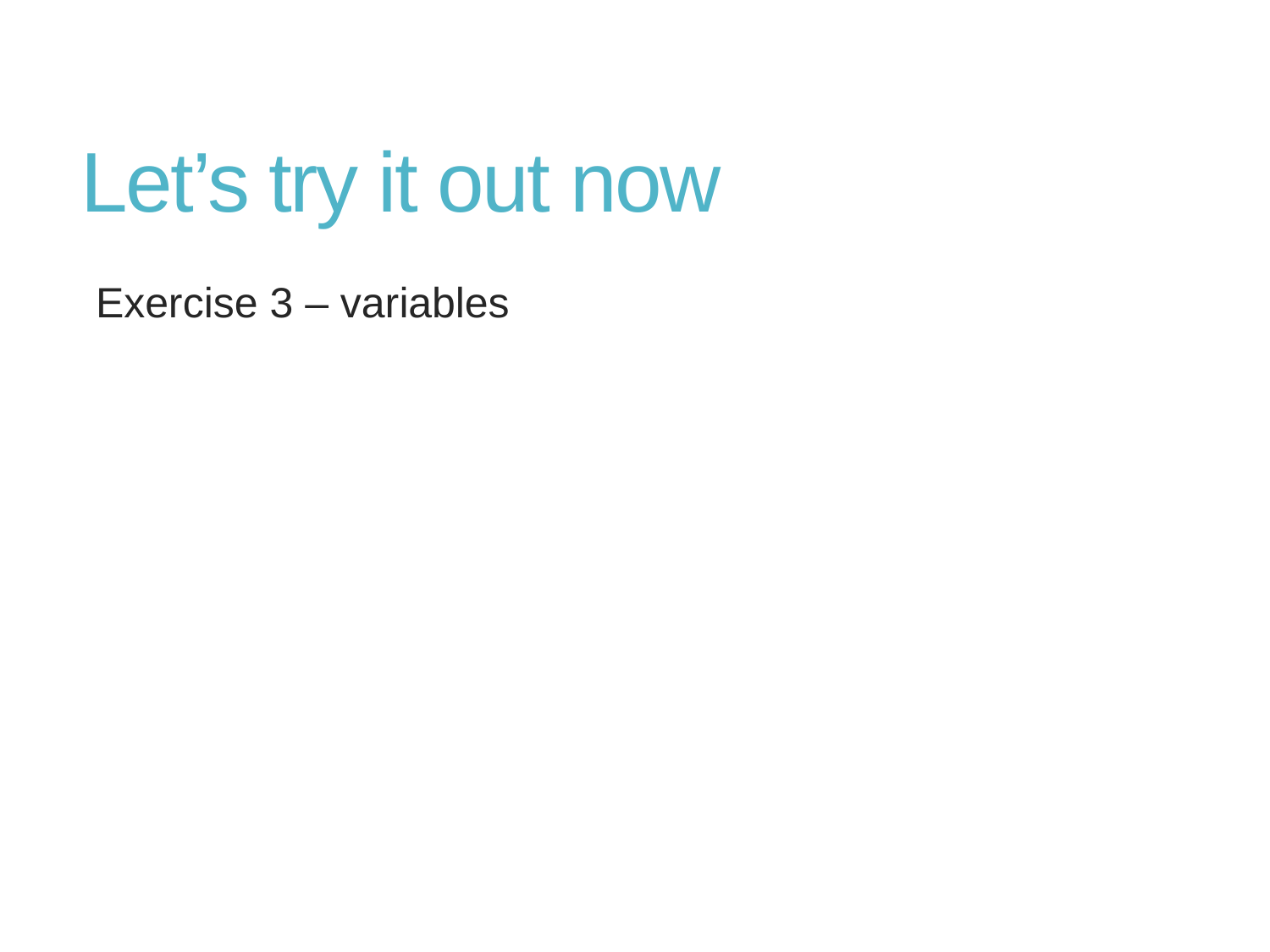

# Let’s try it out now
Exercise 3 – variables